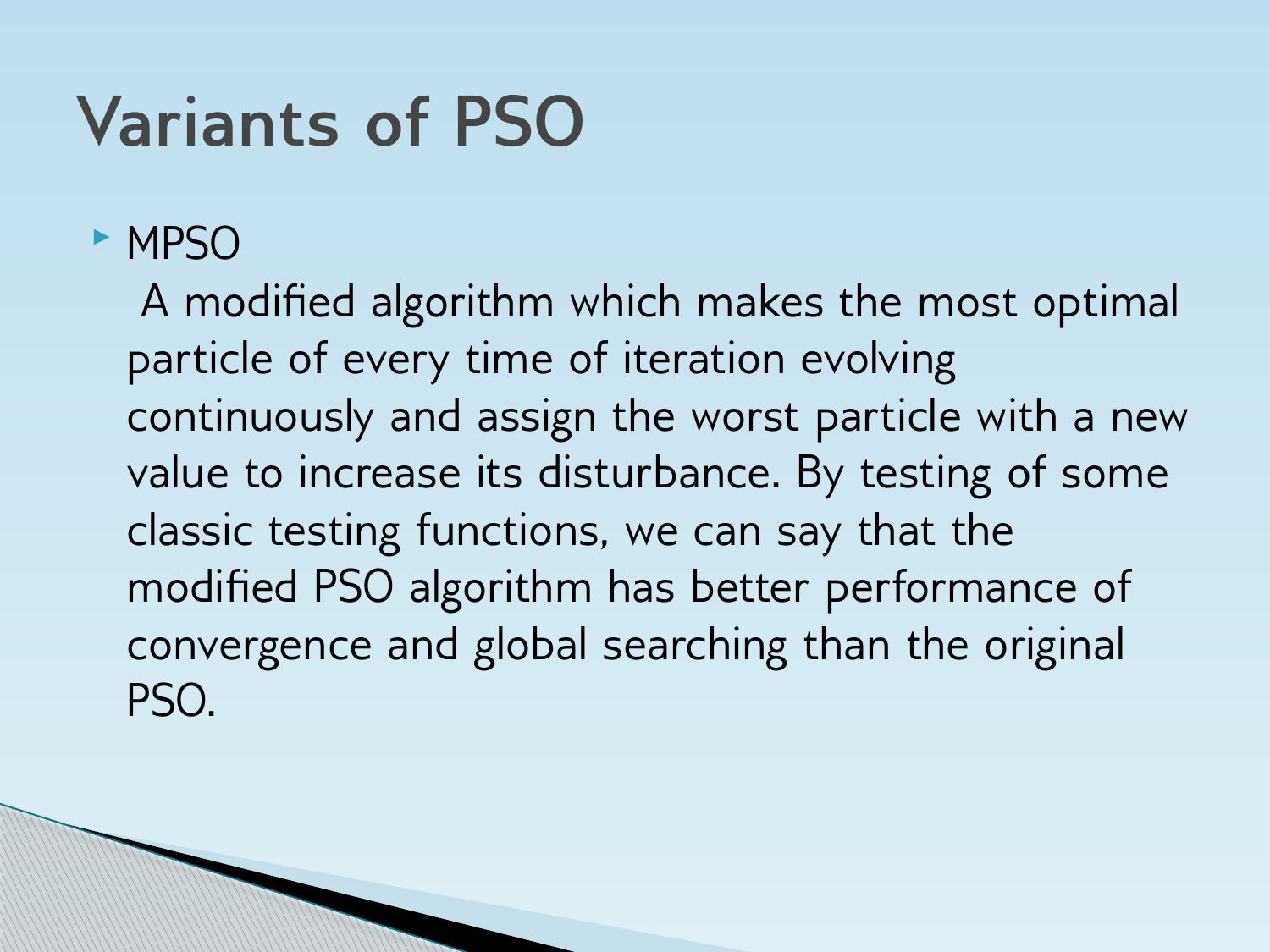

# Variants of PSO
MPSO
 A modified algorithm which makes the most optimal particle of every time of iteration evolving continuously and assign the worst particle with a new value to increase its disturbance. By testing of some classic testing functions, we can say that the modified PSO algorithm has better performance of convergence and global searching than the original PSO.